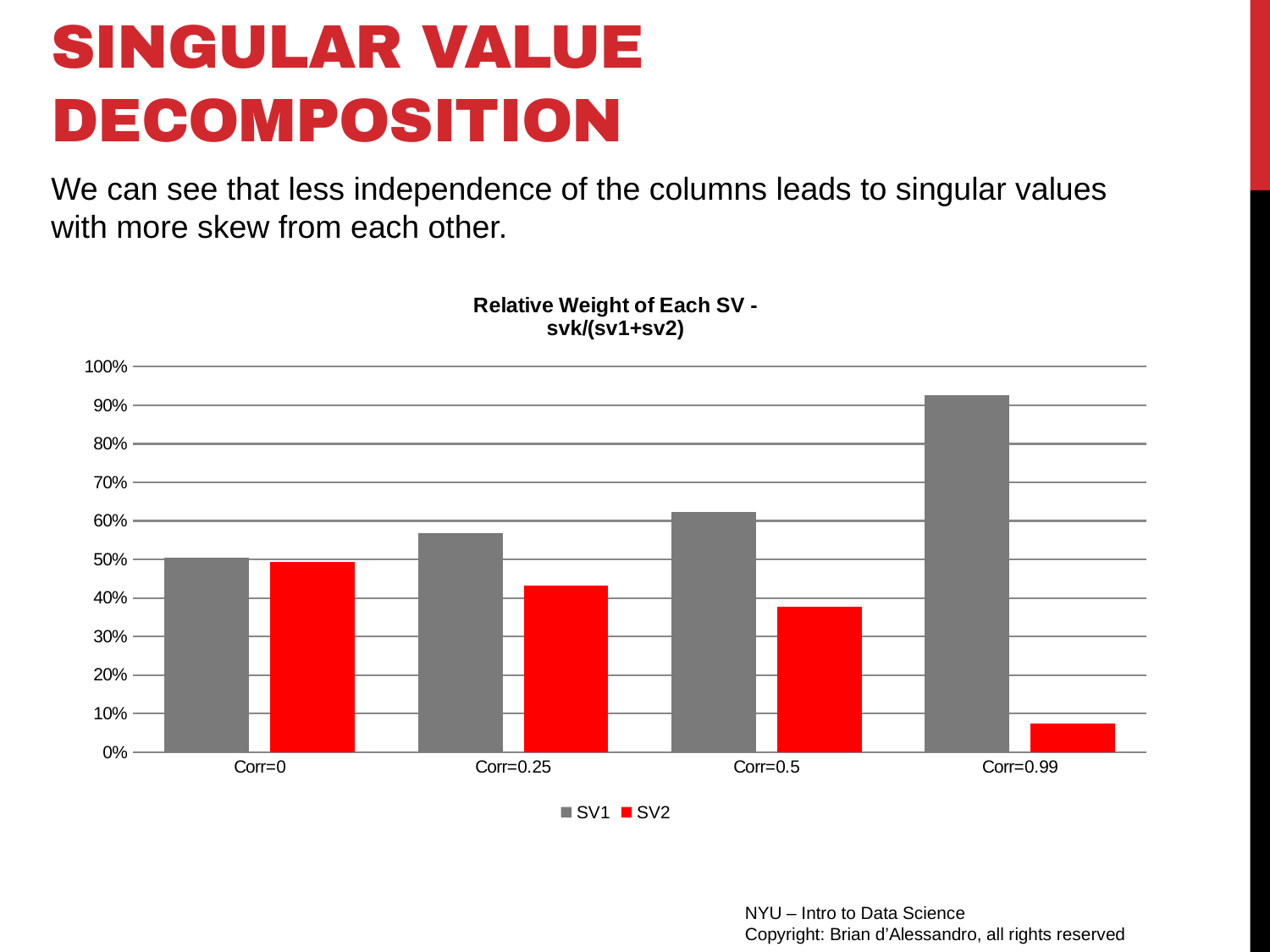

# Singular value decomposition
We can see that less independence of the columns leads to singular values with more skew from each other.

### Chart: Relative Weight of Each SV -
svk/(sv1+sv2)

| Category |  |  |
|---|---|---|
| Corr=0 | 0.50561797752809 | 0.49438202247191 |
| Corr=0.25 | 0.568181818181818 | 0.431818181818182 |
| Corr=0.5 | 0.623529411764706 | 0.376470588235294 |
| Corr=0.99 | 0.925373134328358 | 0.0746268656716418 |